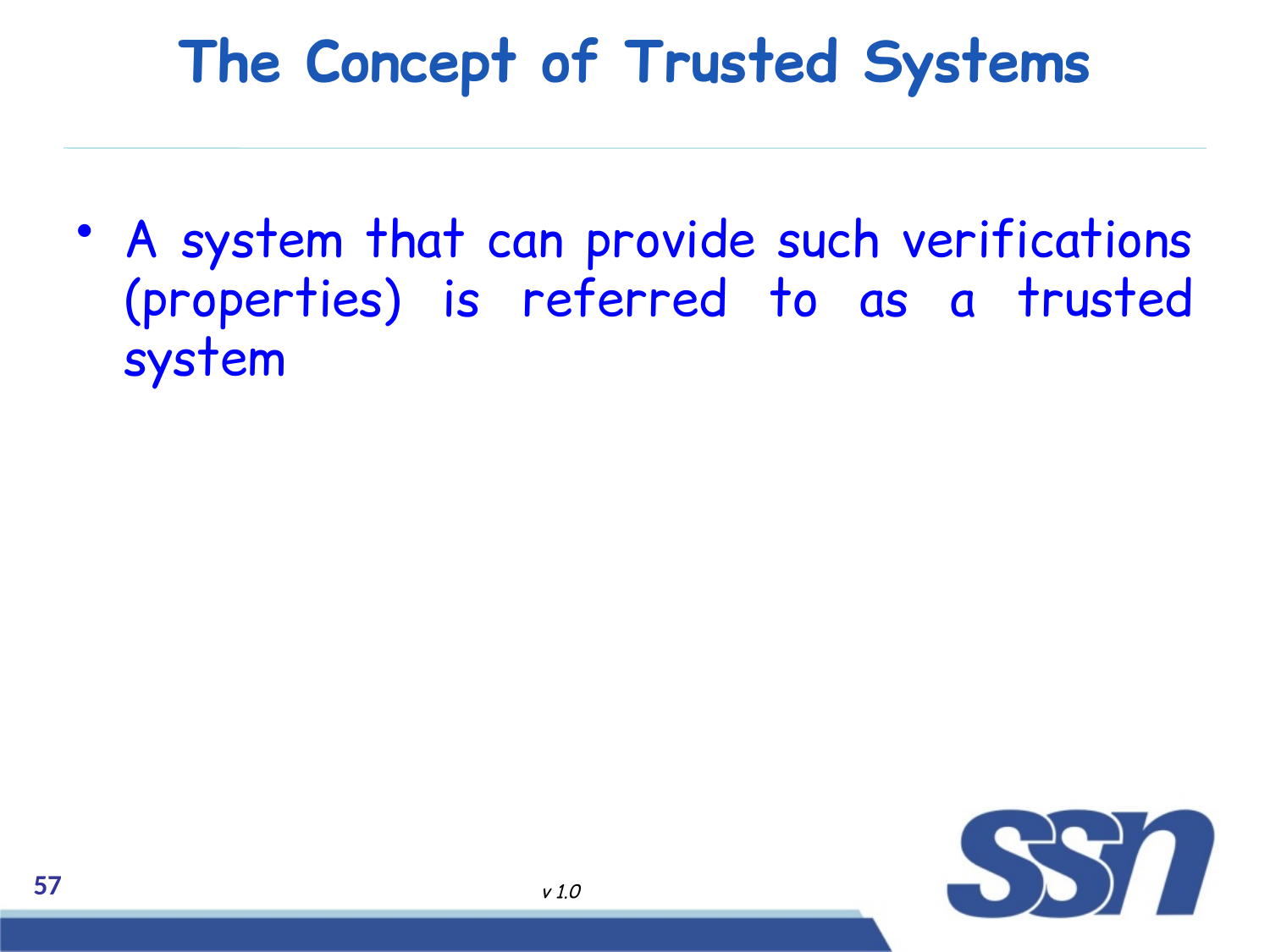

# The Concept of Trusted Systems
A system that can provide such verifications (properties) is referred to as a trusted system